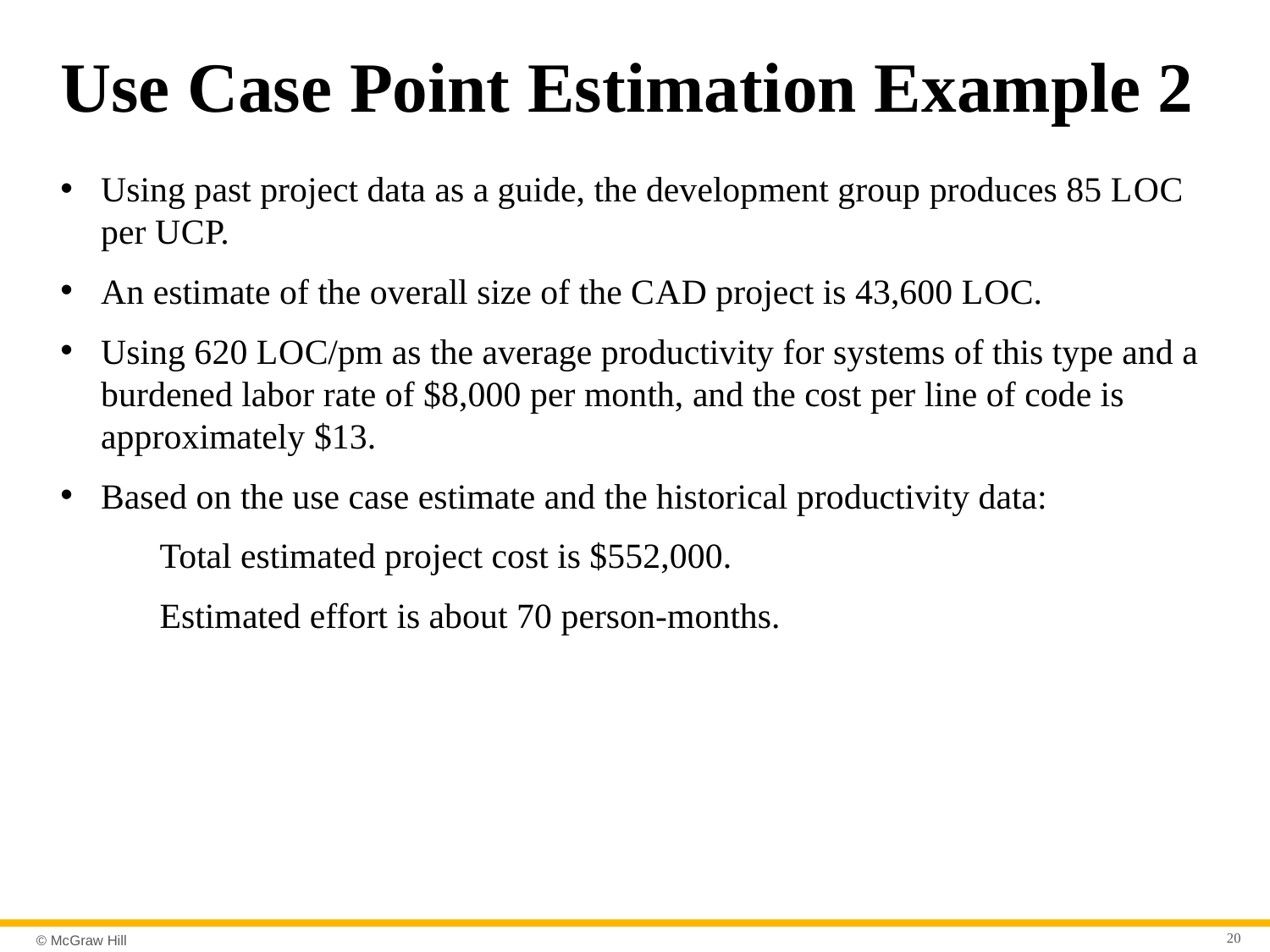

# Use Case Point Estimation Example 2
Using past project data as a guide, the development group produces 85 L O C per U C P.
An estimate of the overall size of the C A D project is 43,600 L O C.
Using 620 L O C/pm as the average productivity for systems of this type and a burdened labor rate of $8,000 per month, and the cost per line of code is approximately $13.
Based on the use case estimate and the historical productivity data:
Total estimated project cost is $552,000.
Estimated effort is about 70 person-months.
20